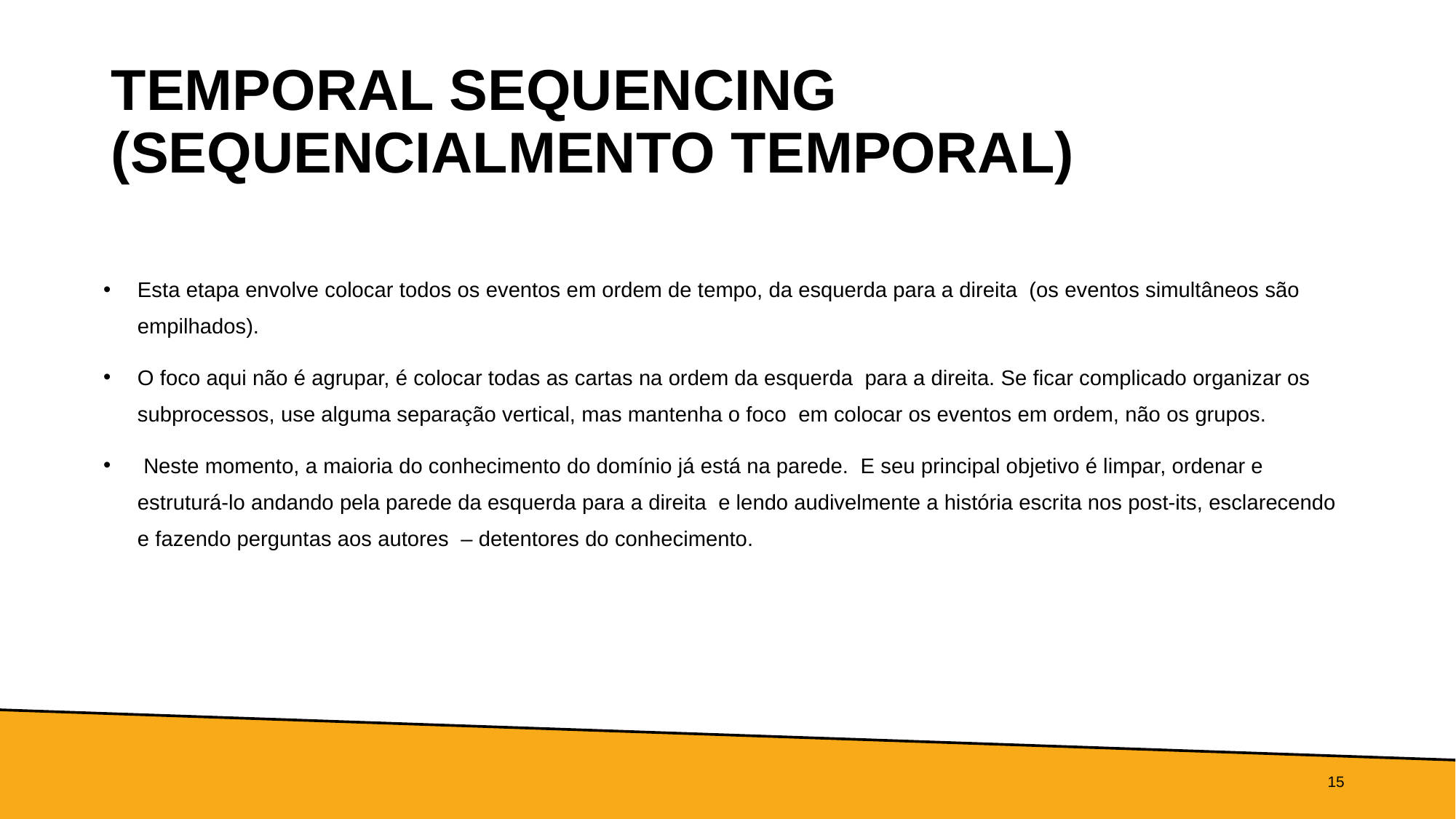

# Temporal Sequencing (Sequencialmento temporal)
Esta etapa envolve colocar todos os eventos em ordem de tempo, da esquerda para a direita  (os eventos simultâneos são empilhados).
O foco aqui não é agrupar, é colocar todas as cartas na ordem da esquerda  para a direita. Se ficar complicado organizar os subprocessos, use alguma separação vertical, mas mantenha o foco  em colocar os eventos em ordem, não os grupos.
 Neste momento, a maioria do conhecimento do domínio já está na parede.  E seu principal objetivo é limpar, ordenar e estruturá-lo andando pela parede da esquerda para a direita  e lendo audivelmente a história escrita nos post-its, esclarecendo e fazendo perguntas aos autores  – detentores do conhecimento.
15